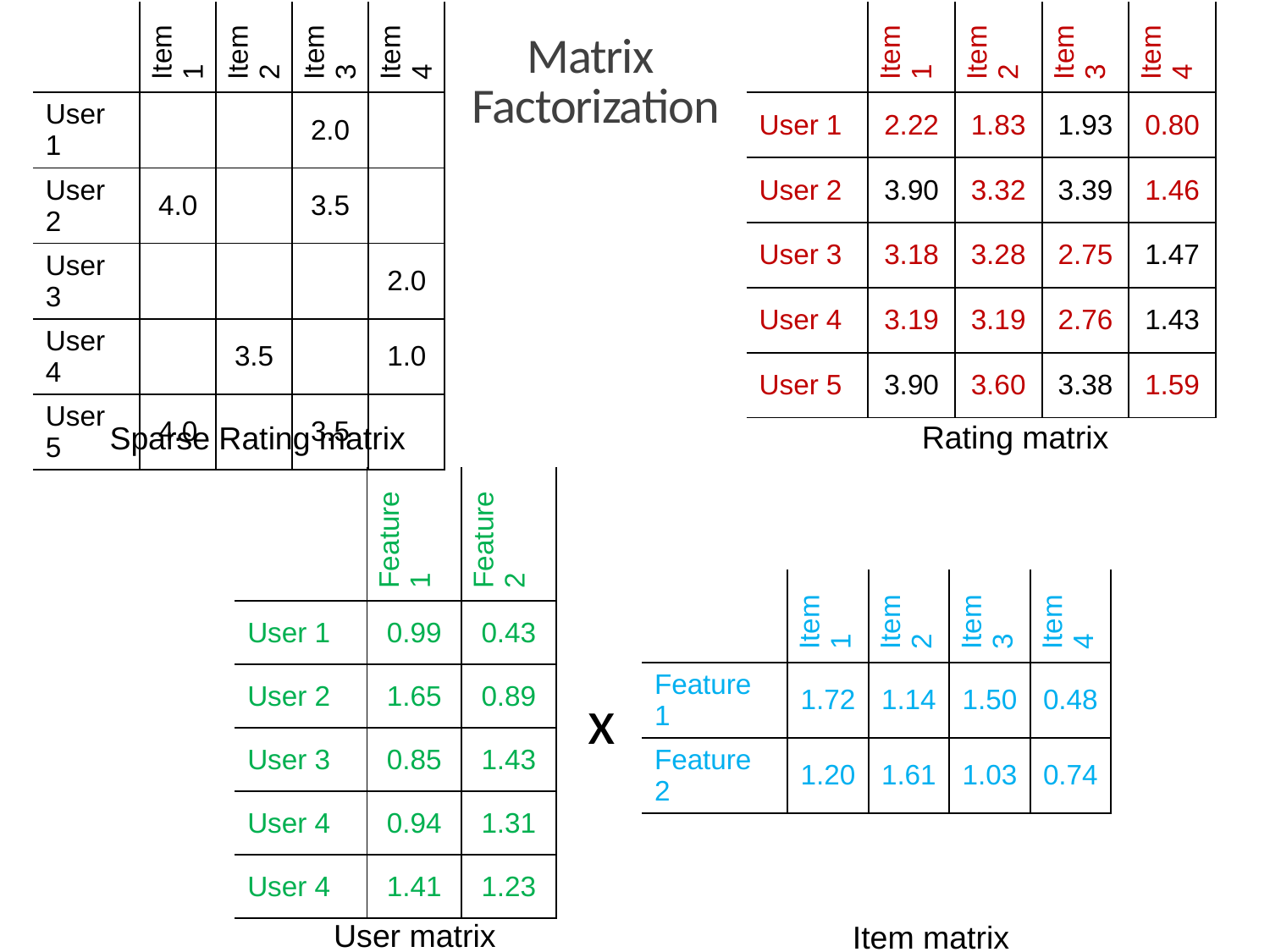

Matrix
Factorization
|  | Item 1 | Item 2 | Item 3 | Item 4 |
| --- | --- | --- | --- | --- |
| User 1 |  |  | 2.0 |  |
| User 2 | 4.0 |  | 3.5 |  |
| User 3 |  |  |  | 2.0 |
| User 4 |  | 3.5 |  | 1.0 |
| User 5 | 4.0 |  | 3.5 |  |
|  | Item 1 | Item 2 | Item 3 | Item 4 |
| --- | --- | --- | --- | --- |
| User 1 | 2.22 | 1.83 | 1.93 | 0.80 |
| User 2 | 3.90 | 3.32 | 3.39 | 1.46 |
| User 3 | 3.18 | 3.28 | 2.75 | 1.47 |
| User 4 | 3.19 | 3.19 | 2.76 | 1.43 |
| User 5 | 3.90 | 3.60 | 3.38 | 1.59 |
Rating matrix
Sparse Rating matrix
|  | Feature 1 | Feature 2 |
| --- | --- | --- |
| User 1 | 0.99 | 0.43 |
| User 2 | 1.65 | 0.89 |
| User 3 | 0.85 | 1.43 |
| User 4 | 0.94 | 1.31 |
| User 4 | 1.41 | 1.23 |
|  | Item 1 | Item 2 | Item 3 | Item 4 |
| --- | --- | --- | --- | --- |
| Feature 1 | 1.72 | 1.14 | 1.50 | 0.48 |
| Feature 2 | 1.20 | 1.61 | 1.03 | 0.74 |
x

11
User matrix
Item matrix